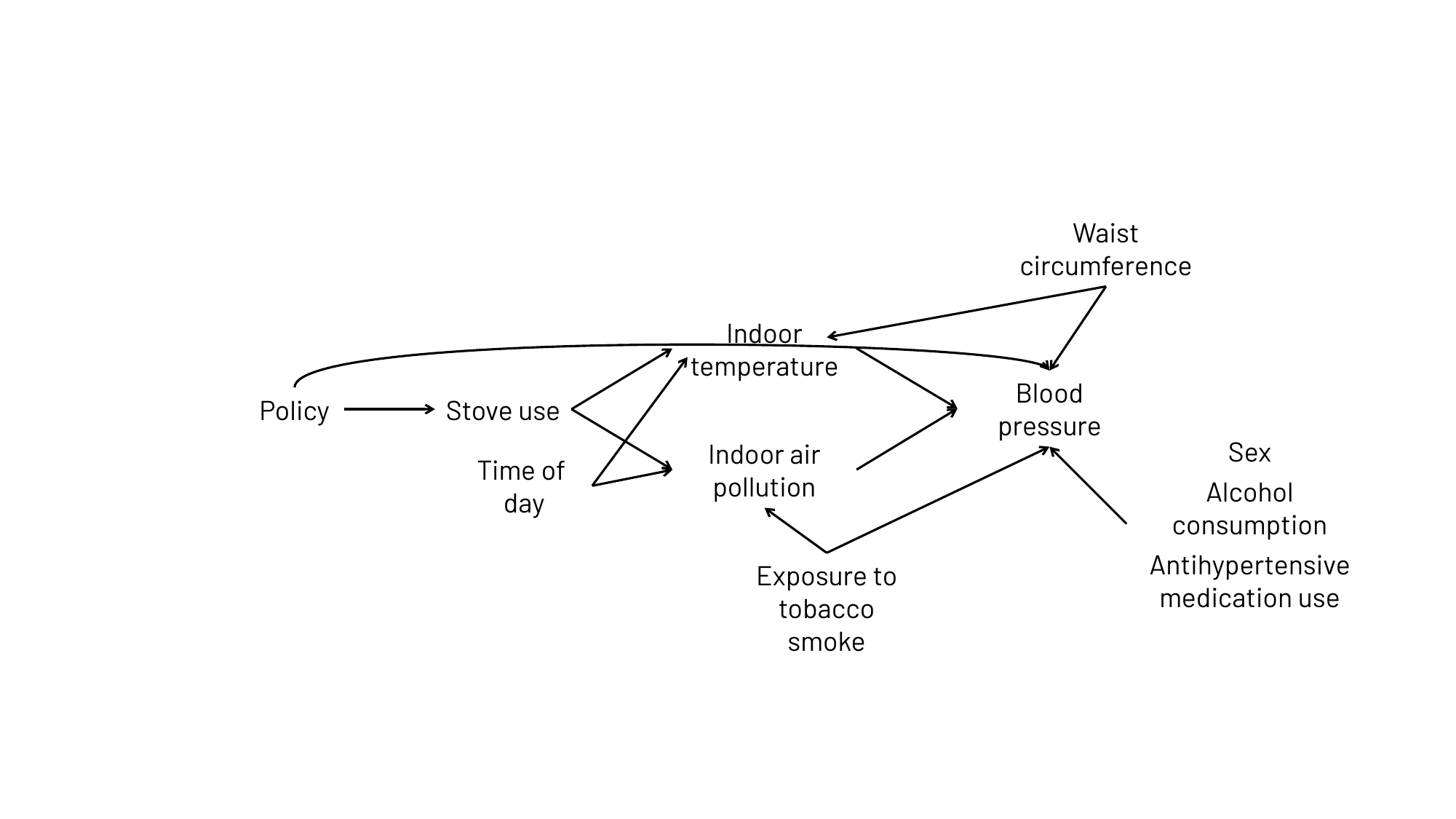

Waist circumference
Indoor temperature
Blood pressure
Policy
Stove use
Sex

Alcohol consumption

Antihypertensive medication use
Indoor air pollution
Time of
day
Exposure to tobacco smoke